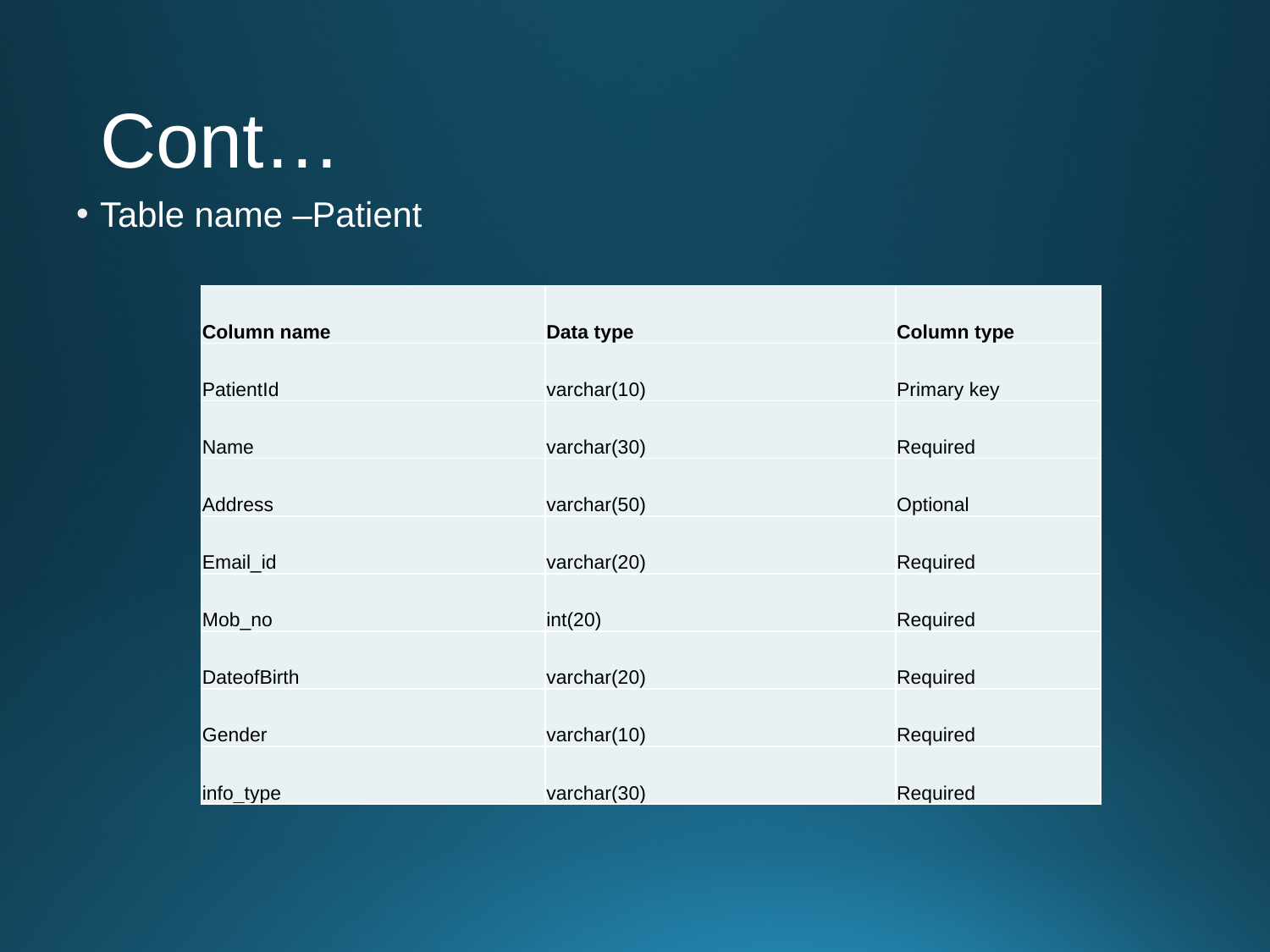

# Cont…
Table name –Patient

| Column name | Data type | Column type |
| --- | --- | --- |
| PatientId | varchar(10) | Primary key |
| Name | varchar(30) | Required |
| Address | varchar(50) | Optional |
| Email\_id | varchar(20) | Required |
| Mob\_no | int(20) | Required |
| DateofBirth | varchar(20) | Required |
| Gender | varchar(10) | Required |
| info\_type | varchar(30) | Required |